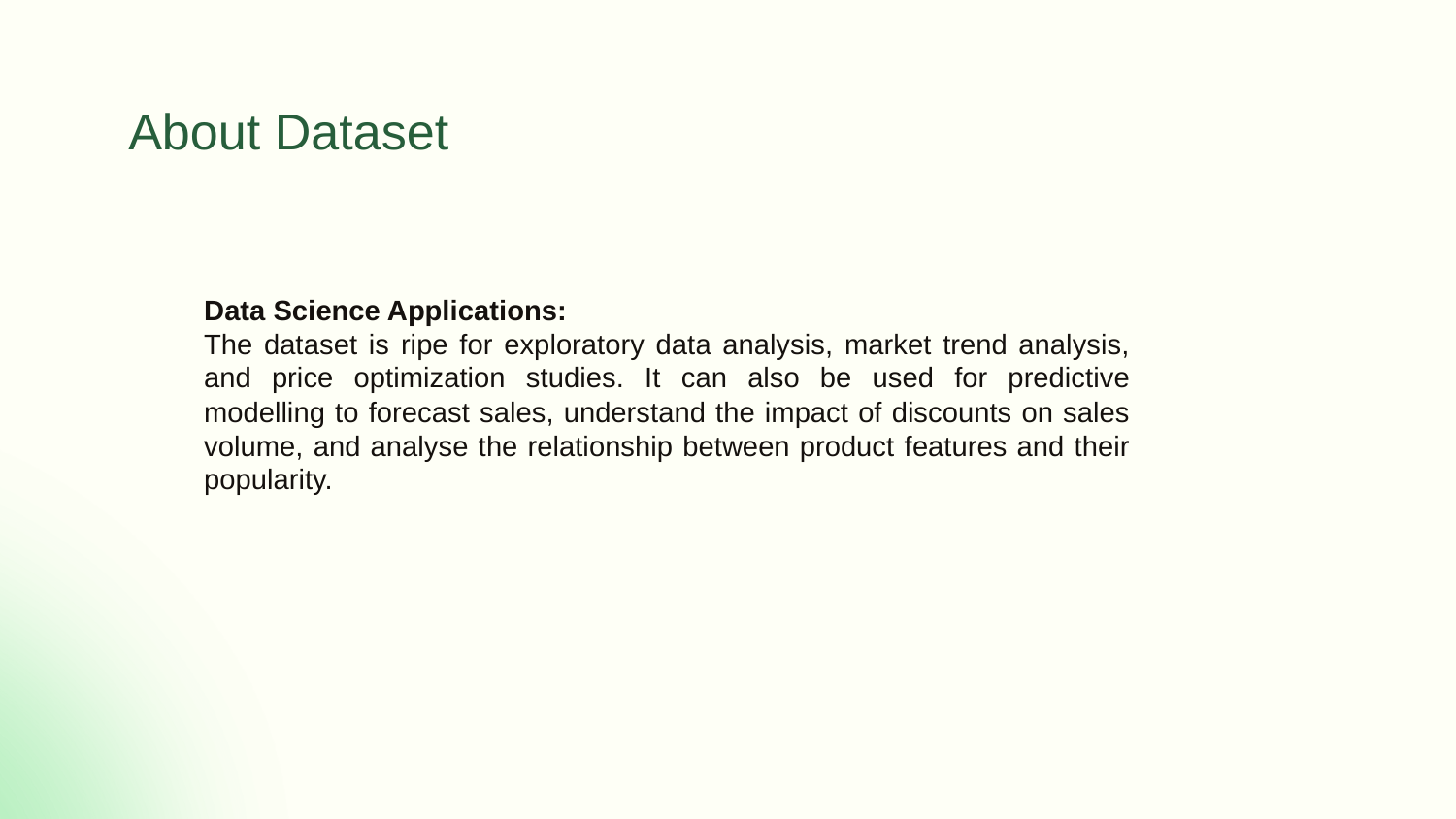

# About Dataset
Data Science Applications:
The dataset is ripe for exploratory data analysis, market trend analysis, and price optimization studies. It can also be used for predictive modelling to forecast sales, understand the impact of discounts on sales volume, and analyse the relationship between product features and their popularity.